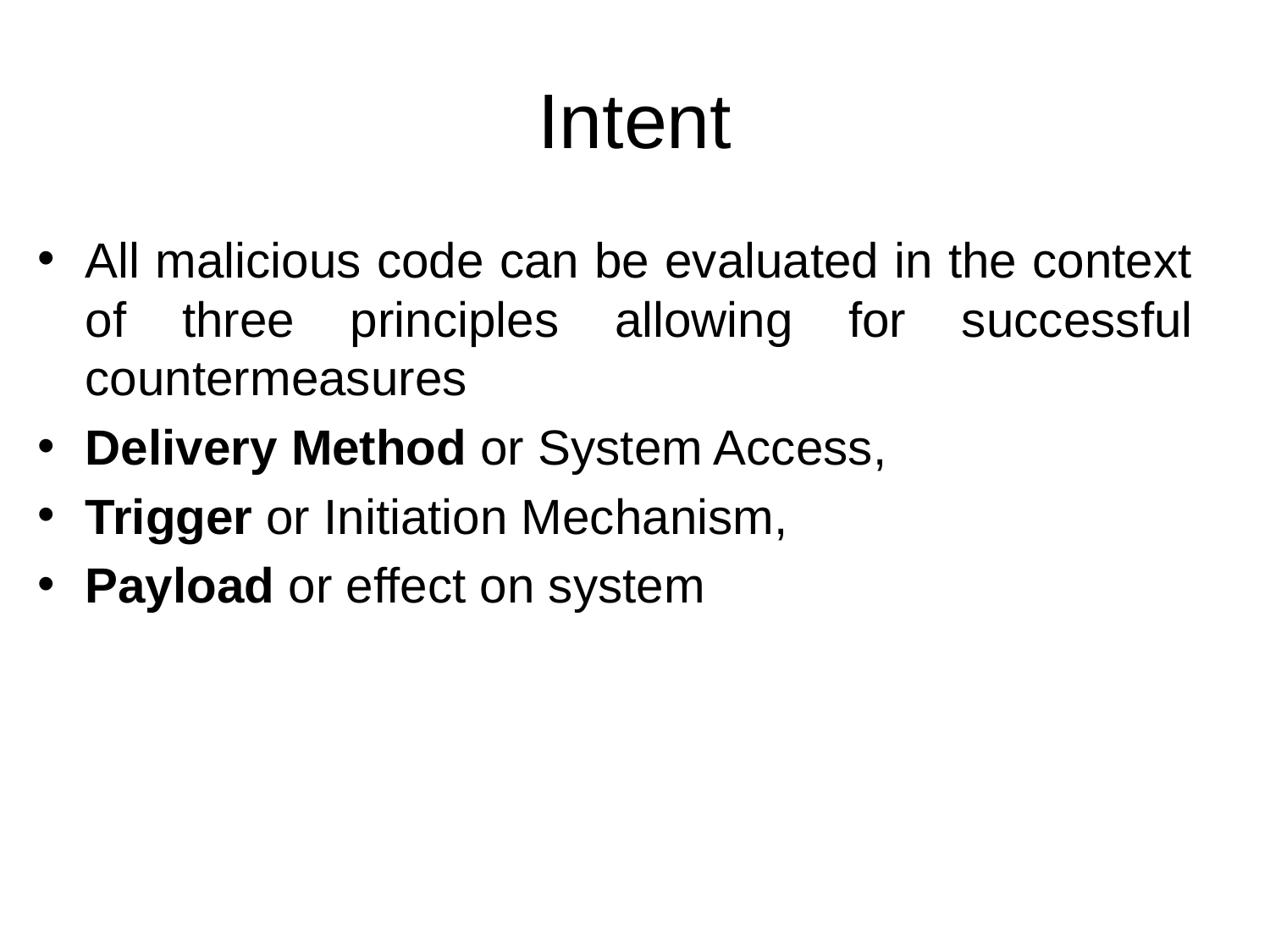

# Intent
All malicious code can be evaluated in the context of three principles allowing for successful countermeasures
Delivery Method or System Access,
Trigger or Initiation Mechanism,
Payload or effect on system